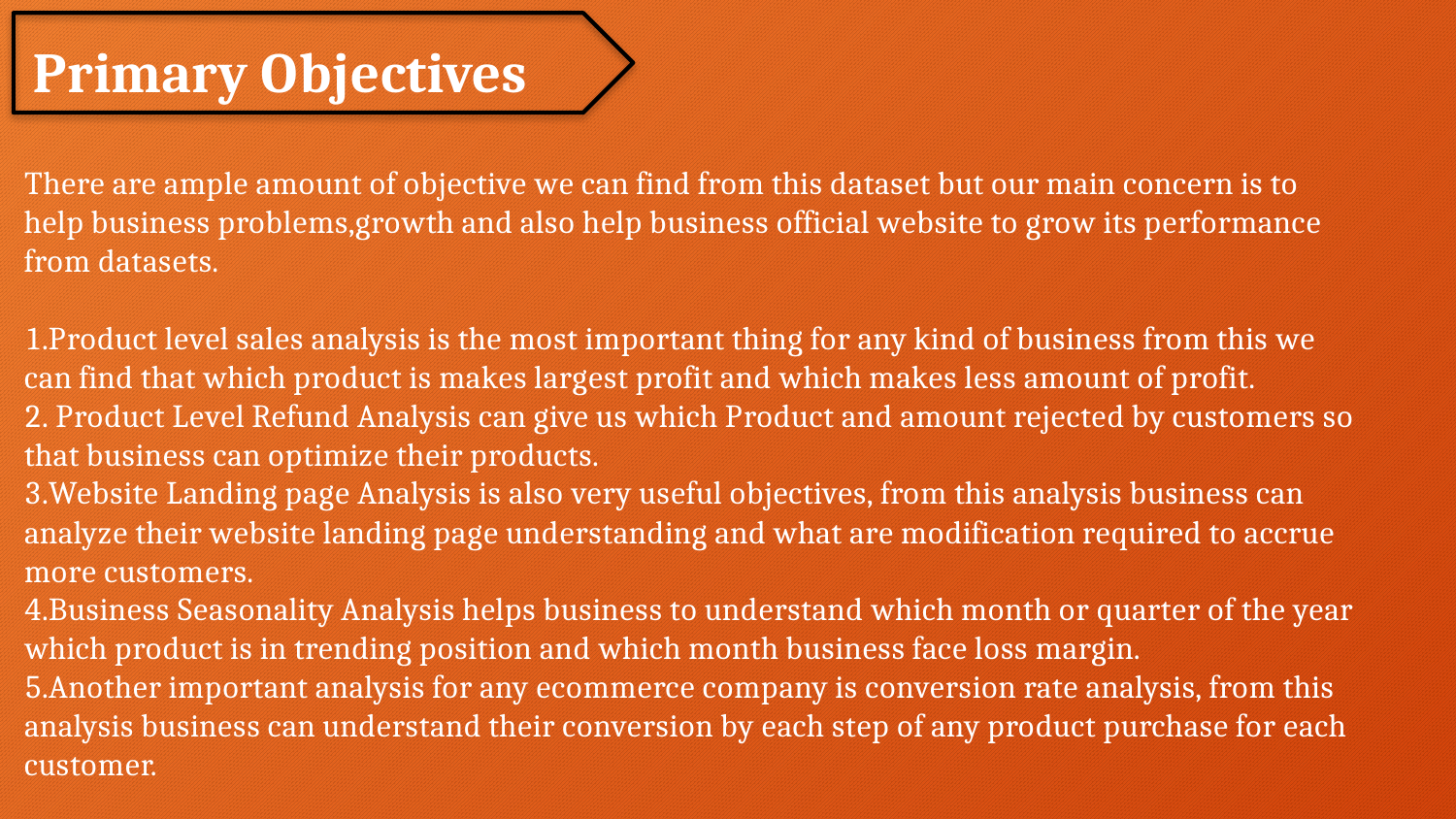

Primary Objectives

There are ample amount of objective we can find from this dataset but our main concern is to help business problems,growth and also help business official website to grow its performance from datasets.

1.Product level sales analysis is the most important thing for any kind of business from this we can find that which product is makes largest profit and which makes less amount of profit.
2. Product Level Refund Analysis can give us which Product and amount rejected by customers so that business can optimize their products.
3.Website Landing page Analysis is also very useful objectives, from this analysis business can analyze their website landing page understanding and what are modification required to accrue more customers.
4.Business Seasonality Analysis helps business to understand which month or quarter of the year which product is in trending position and which month business face loss margin.
5.Another important analysis for any ecommerce company is conversion rate analysis, from this analysis business can understand their conversion by each step of any product purchase for each customer.